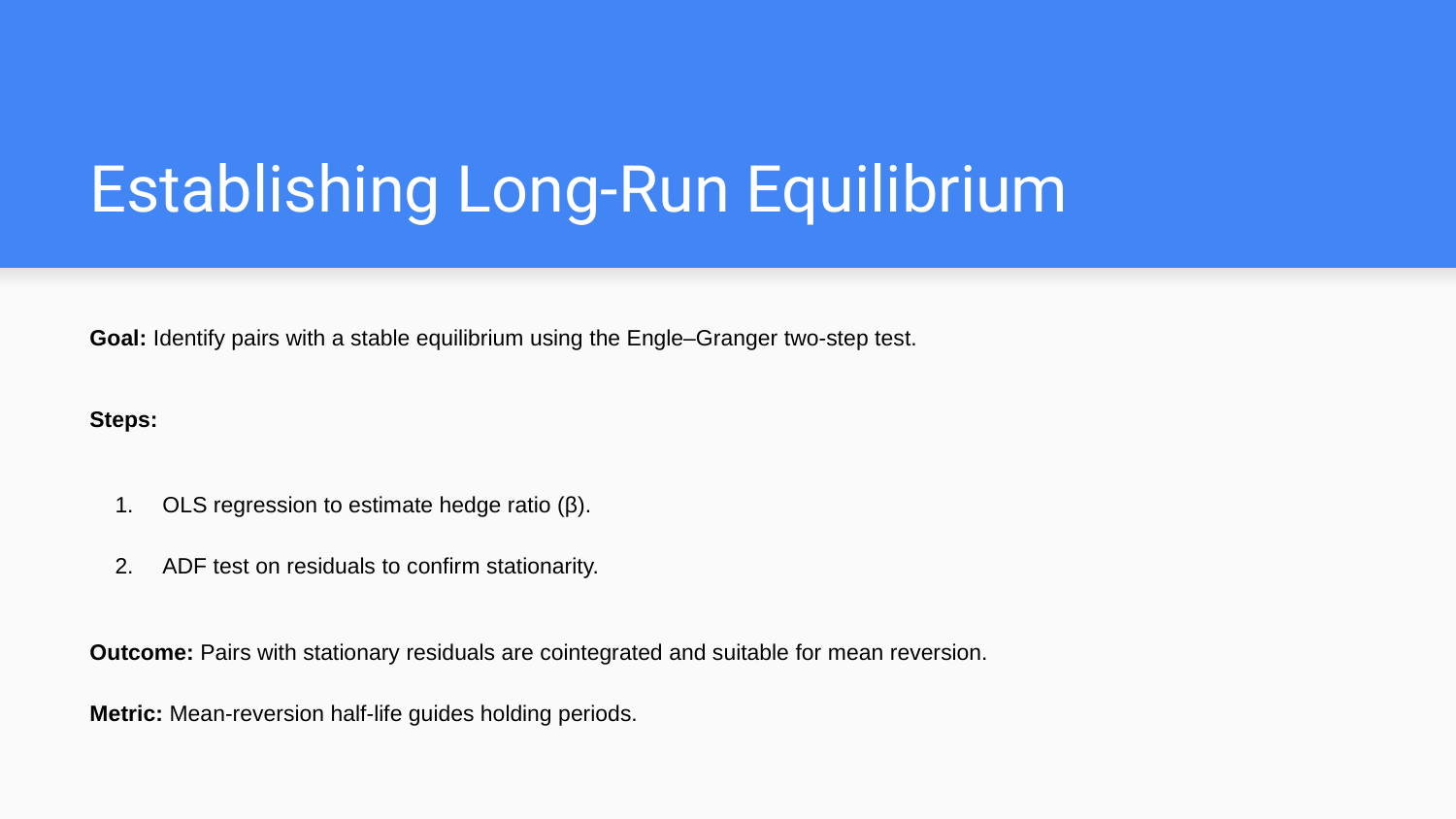

# Establishing Long-Run Equilibrium
Goal: Identify pairs with a stable equilibrium using the Engle–Granger two-step test.
Steps:
OLS regression to estimate hedge ratio (β).
ADF test on residuals to confirm stationarity.
Outcome: Pairs with stationary residuals are cointegrated and suitable for mean reversion.
Metric: Mean-reversion half-life guides holding periods.